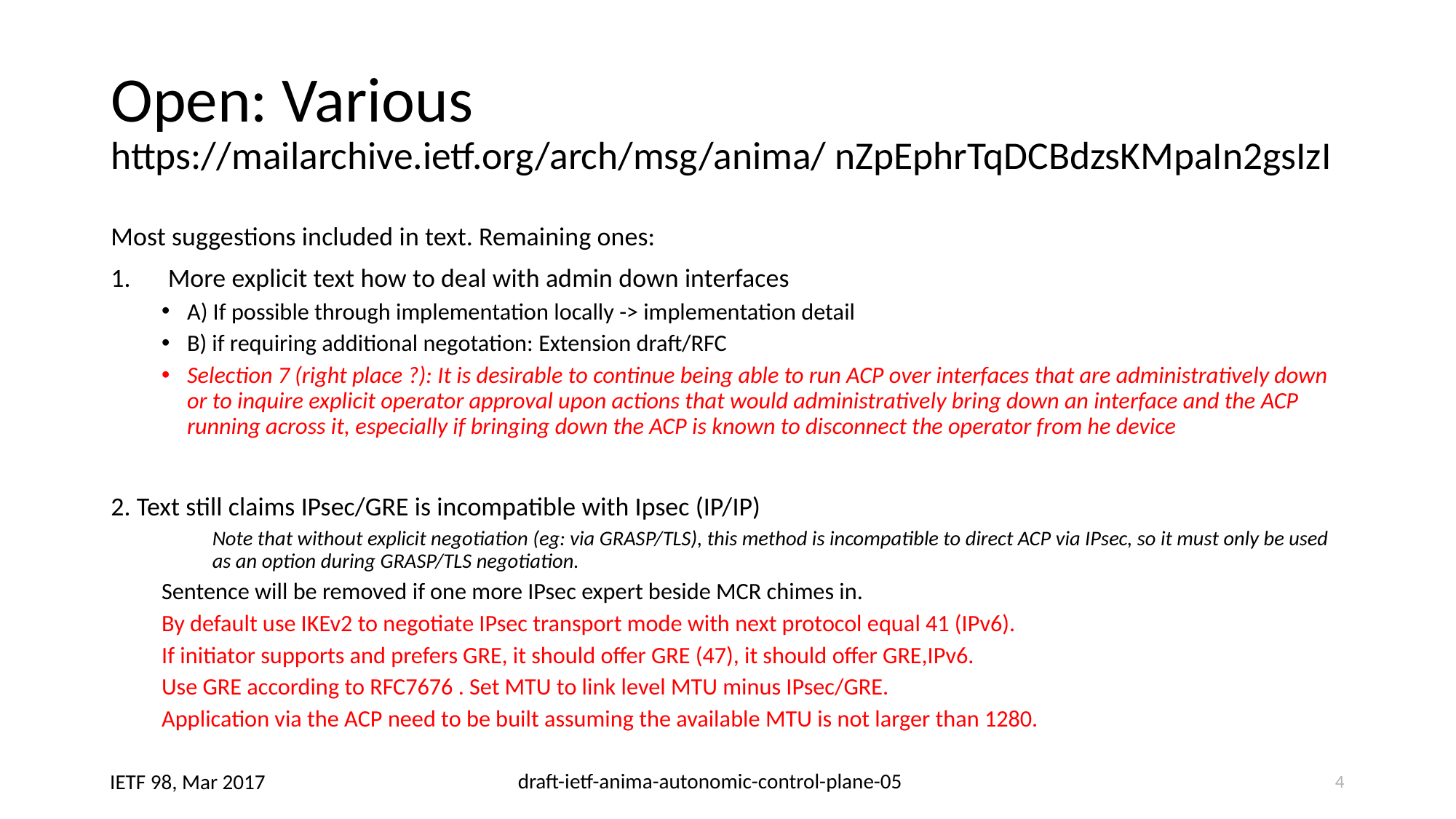

# Open: Various https://mailarchive.ietf.org/arch/msg/anima/ nZpEphrTqDCBdzsKMpaIn2gsIzI
Most suggestions included in text. Remaining ones:
More explicit text how to deal with admin down interfaces
A) If possible through implementation locally -> implementation detail
B) if requiring additional negotation: Extension draft/RFC
Selection 7 (right place ?): It is desirable to continue being able to run ACP over interfaces that are administratively down or to inquire explicit operator approval upon actions that would administratively bring down an interface and the ACP running across it, especially if bringing down the ACP is known to disconnect the operator from he device

2. Text still claims IPsec/GRE is incompatible with Ipsec (IP/IP)
Note that without explicit negotiation (eg: via GRASP/TLS), this method is incompatible to direct ACP via IPsec, so it must only be used as an option during GRASP/TLS negotiation.
Sentence will be removed if one more IPsec expert beside MCR chimes in.
By default use IKEv2 to negotiate IPsec transport mode with next protocol equal 41 (IPv6).
If initiator supports and prefers GRE, it should offer GRE (47), it should offer GRE,IPv6.
Use GRE according to RFC7676 . Set MTU to link level MTU minus IPsec/GRE.
Application via the ACP need to be built assuming the available MTU is not larger than 1280.

4